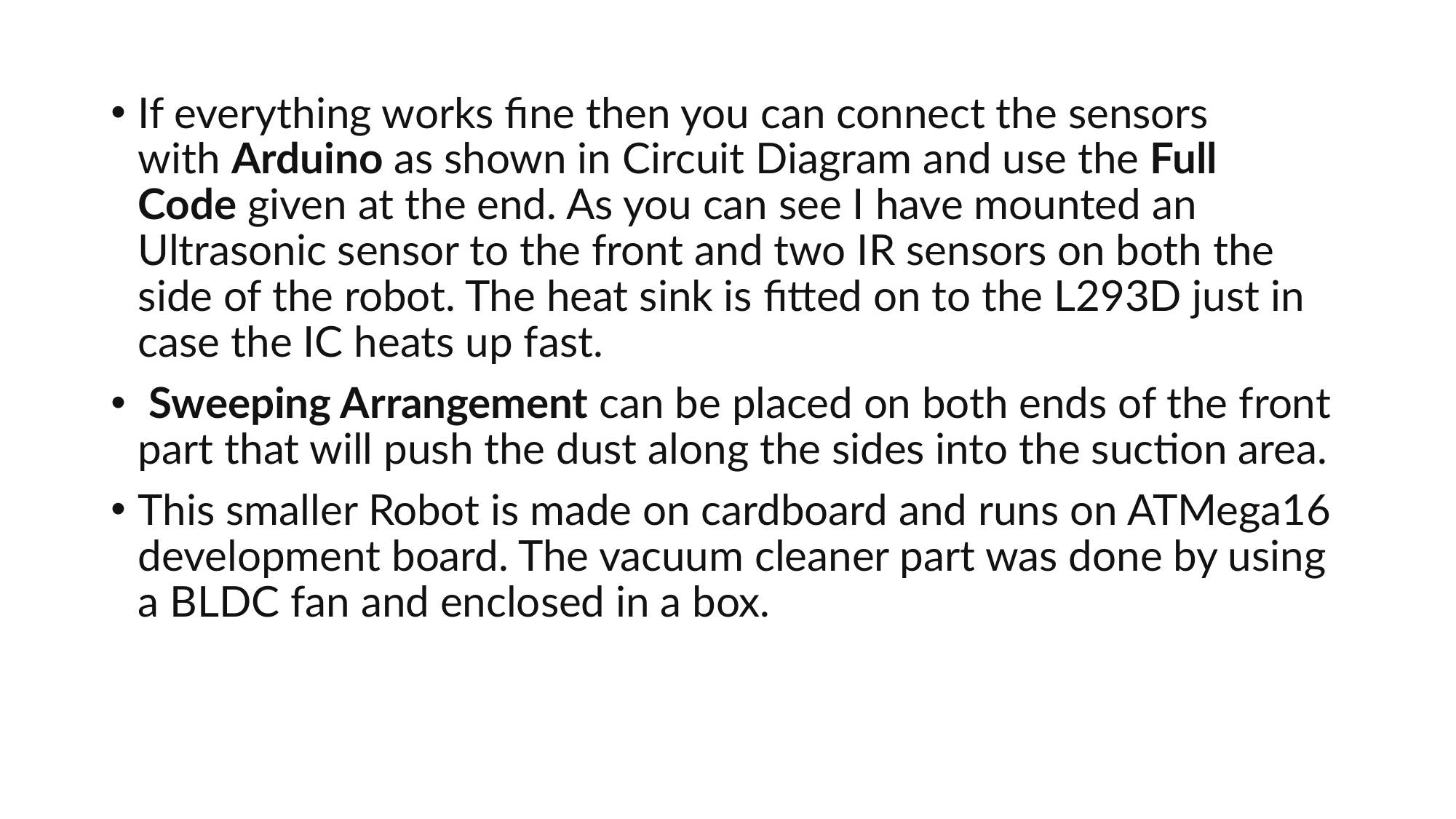

#
If everything works fine then you can connect the sensors with Arduino as shown in Circuit Diagram and use the Full Code given at the end. As you can see I have mounted an Ultrasonic sensor to the front and two IR sensors on both the side of the robot. The heat sink is fitted on to the L293D just in case the IC heats up fast.
 Sweeping Arrangement can be placed on both ends of the front part that will push the dust along the sides into the suction area.
This smaller Robot is made on cardboard and runs on ATMega16 development board. The vacuum cleaner part was done by using a BLDC fan and enclosed in a box.